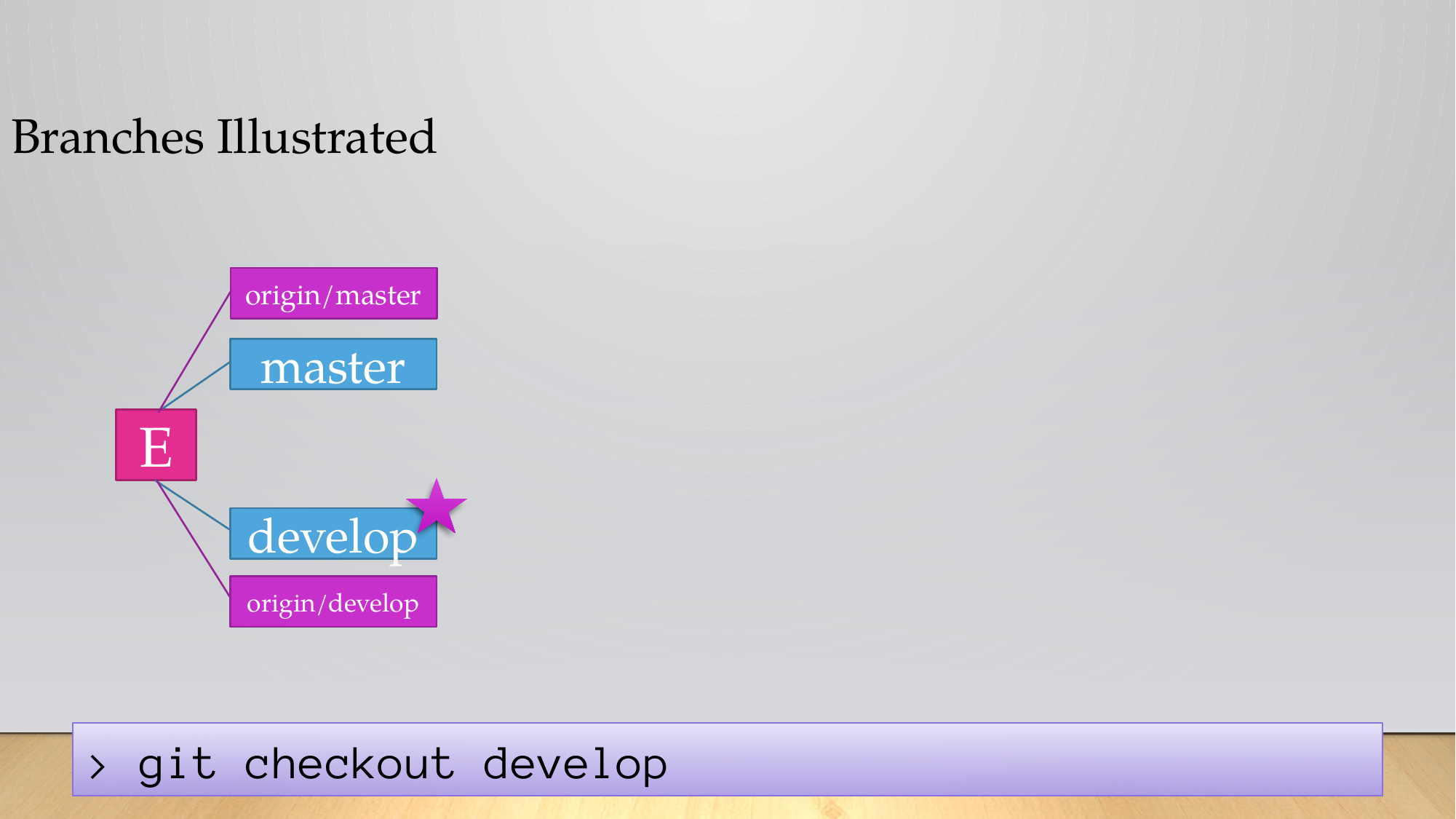

Branches Illustrated
origin/master
master
E

develop
origin/develop
> git checkout develop